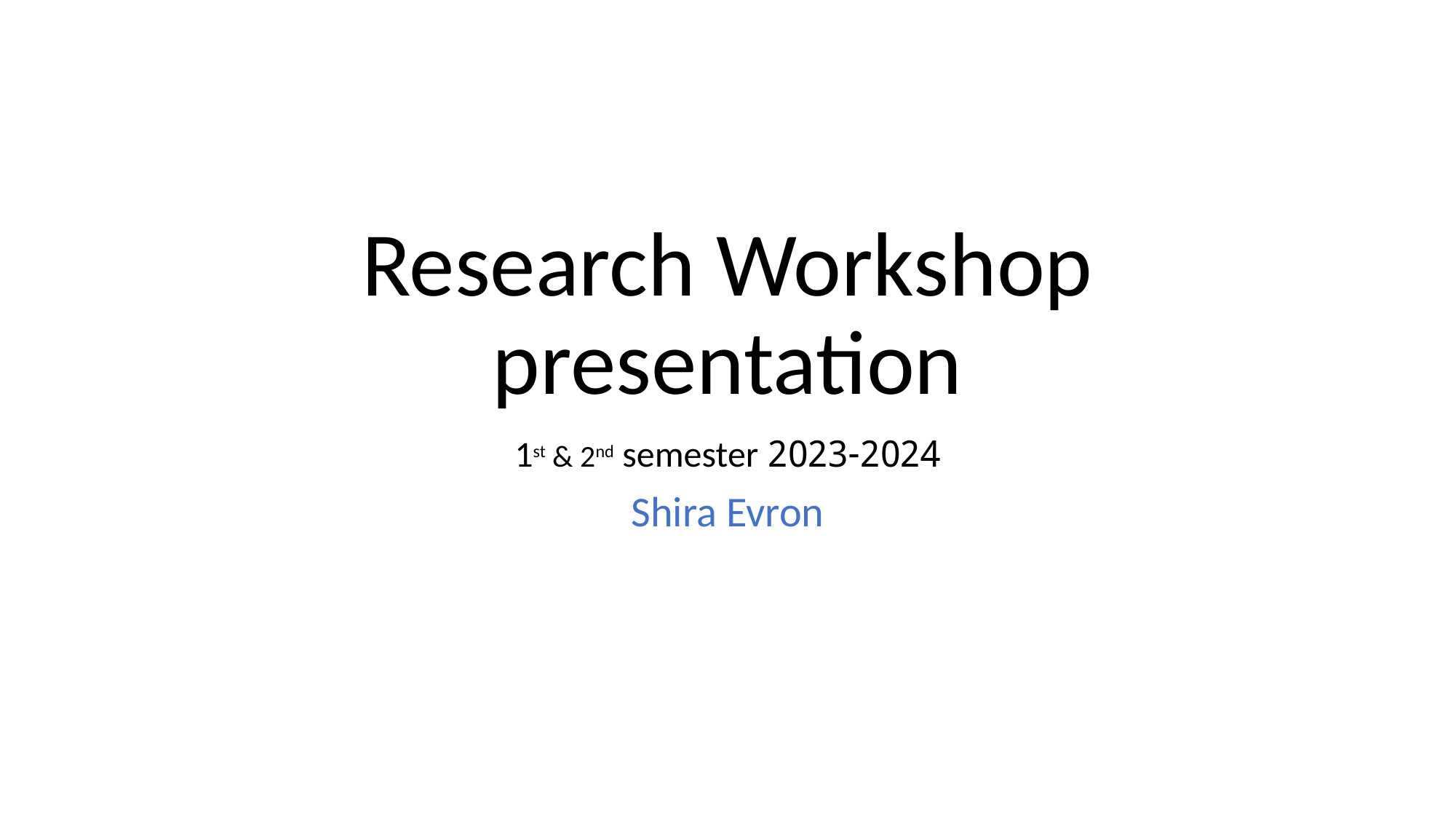

# Research Workshop presentation
2023-2024 1st & 2nd semester
Shira Evron